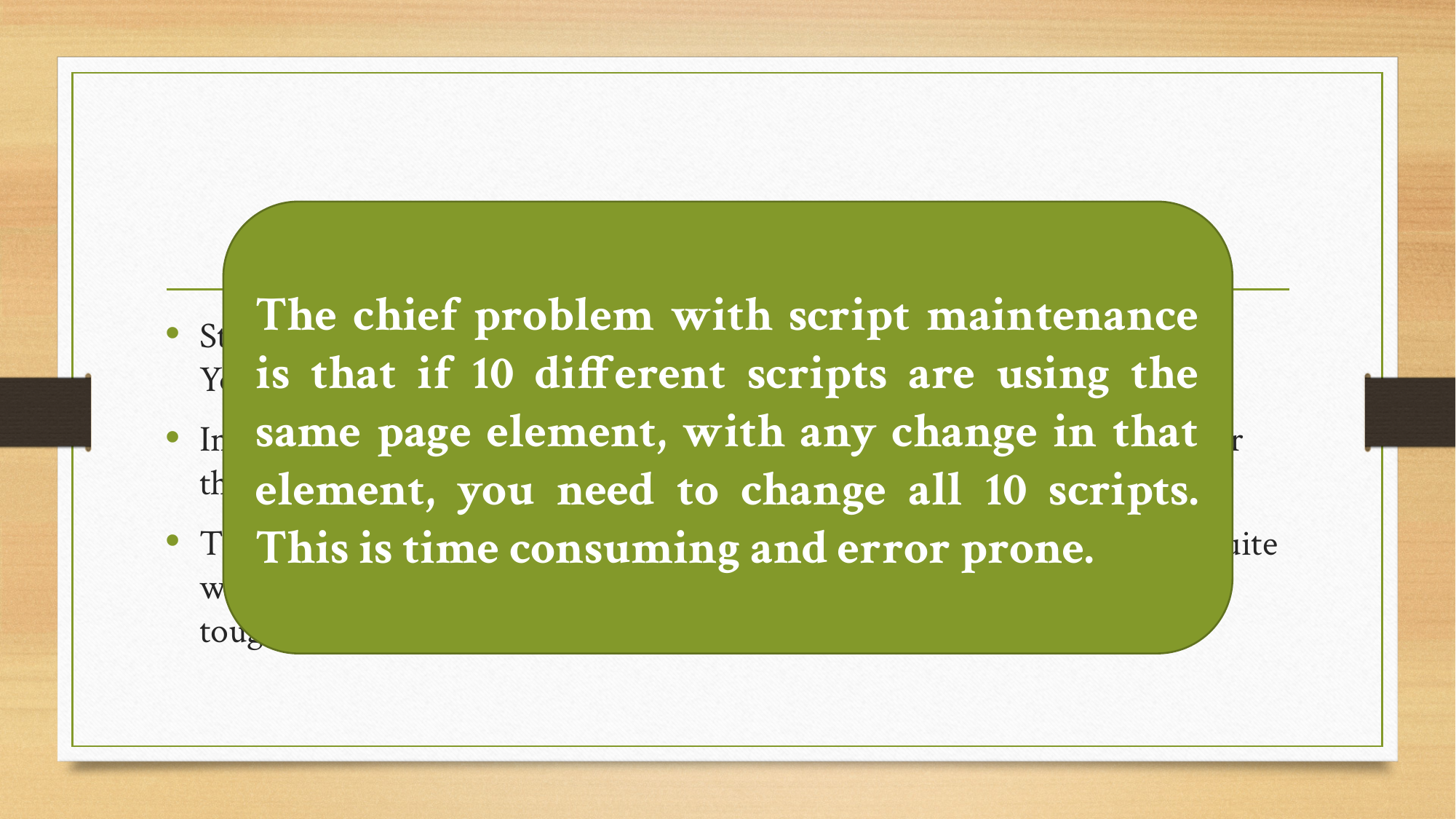

#
The chief problem with script maintenance is that if 10 different scripts are using the same page element, with any change in that element, you need to change all 10 scripts. This is time consuming and error prone.
Starting an UI Automation in Selenium WebDriver is NOT a tough task. You just need to find elements, perform operations on it.
In Previous code all we are doing is finding elements and filling values for those
This is a small script. Script maintenance looks easy. But with time test suite will grow. As you add more and more lines to your code, things become tough elements.